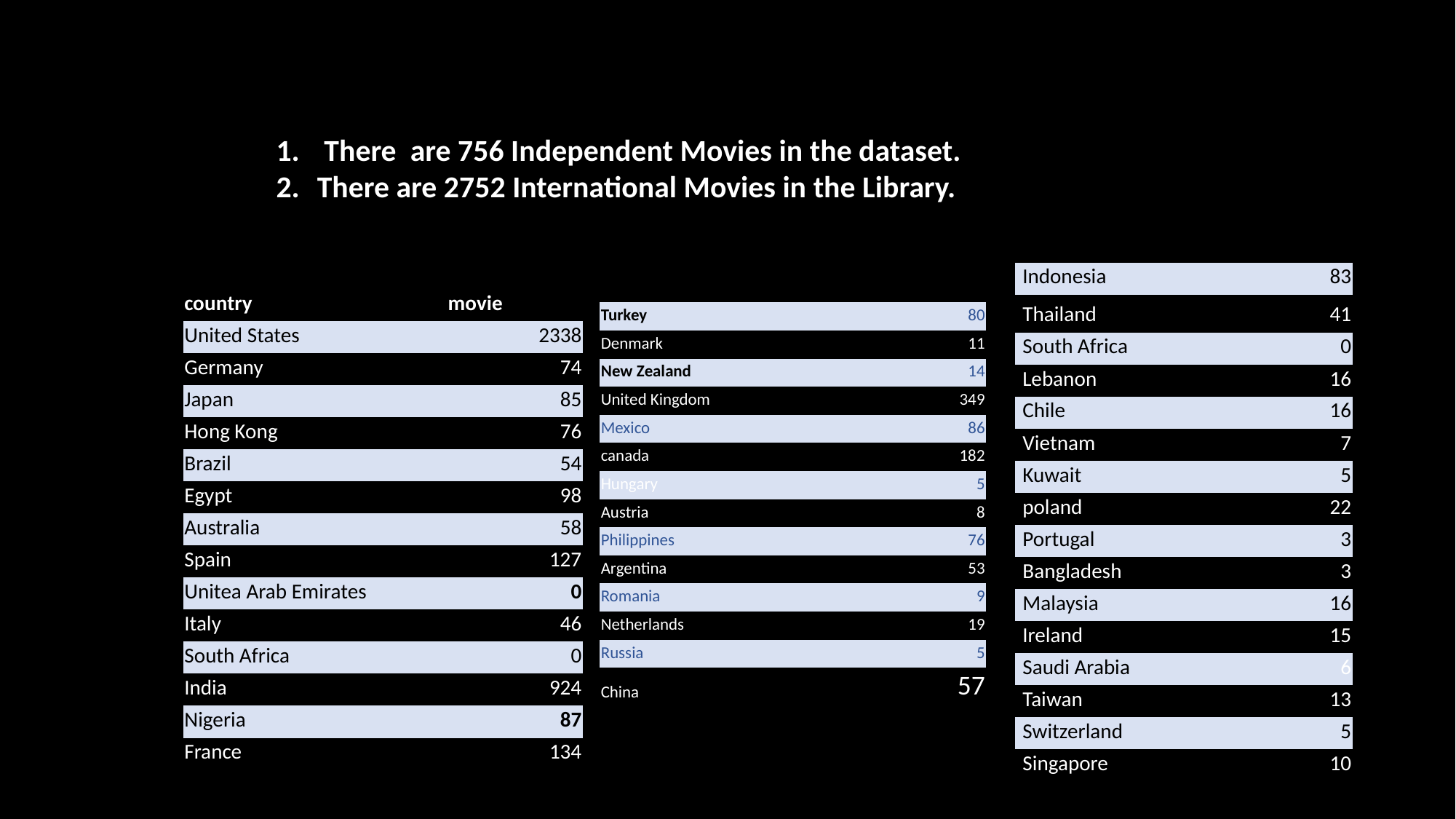

There  are 756 Independent Movies in the dataset.
There are 2752 International Movies in the Library.

|  | Indonesia | 83 |
| --- | --- | --- |
|  | Thailand | 41 |
|  | South Africa | 0 |
|  | Lebanon | 16 |
|  | Chile | 16 |
|  | Vietnam | 7 |
|  | Kuwait | 5 |
|  | poland | 22 |
|  | Portugal | 3 |
|  | Bangladesh | 3 |
|  | Malaysia | 16 |
|  | Ireland | 15 |
|  | Saudi Arabia | 6 |
|  | Taiwan | 13 |
|  | Switzerland | 5 |
|  | Singapore | 10 |
| rating |  |
| --- | --- |
| TV-PG | 34 |
| TV-14 | 155 |
| TV-MA | 34 |
| TV-Y7 | 2 |
| PG | 2 |
|  |  |
| TV-G | 2 |
| R | 1 |
| PG-13 | 1 |
| 0 |  |
|  | 231 |
| country | movie |
| --- | --- |
| United States | 2338 |
| Germany | 74 |
| Japan | 85 |
| Hong Kong | 76 |
| Brazil | 54 |
| Egypt | 98 |
| Australia | 58 |
| Spain | 127 |
| Unitea Arab Emirates | 0 |
| Italy | 46 |
| South Africa | 0 |
| India | 924 |
| Nigeria | 87 |
| France | 134 |
| Turkey | 80 |
| --- | --- |
| Denmark | 11 |
| New Zealand | 14 |
| United Kingdom | 349 |
| Mexico | 86 |
| canada | 182 |
| Hungary | 5 |
| Austria | 8 |
| Philippines | 76 |
| Argentina | 53 |
| Romania | 9 |
| Netherlands | 19 |
| Russia | 5 |
| China | 57 |